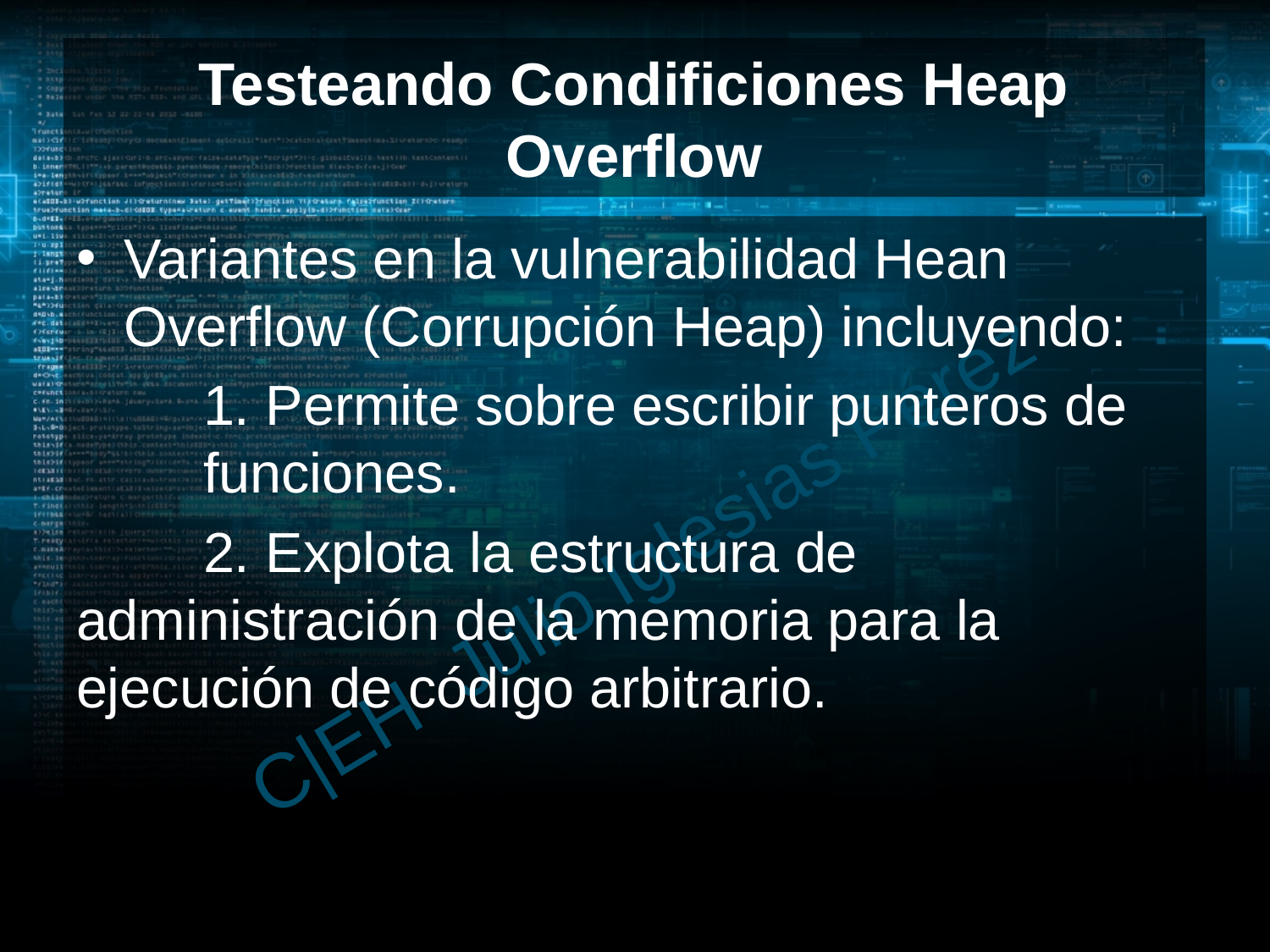

# Testeando Condificiones Heap Overflow
Variantes en la vulnerabilidad Hean Overflow (Corrupción Heap) incluyendo:
	1. Permite sobre escribir punteros de 	funciones.
	2. Explota la estructura de 	administración de la memoria para la 	ejecución de código arbitrario.
C|EH  Julio Iglesias Pérez